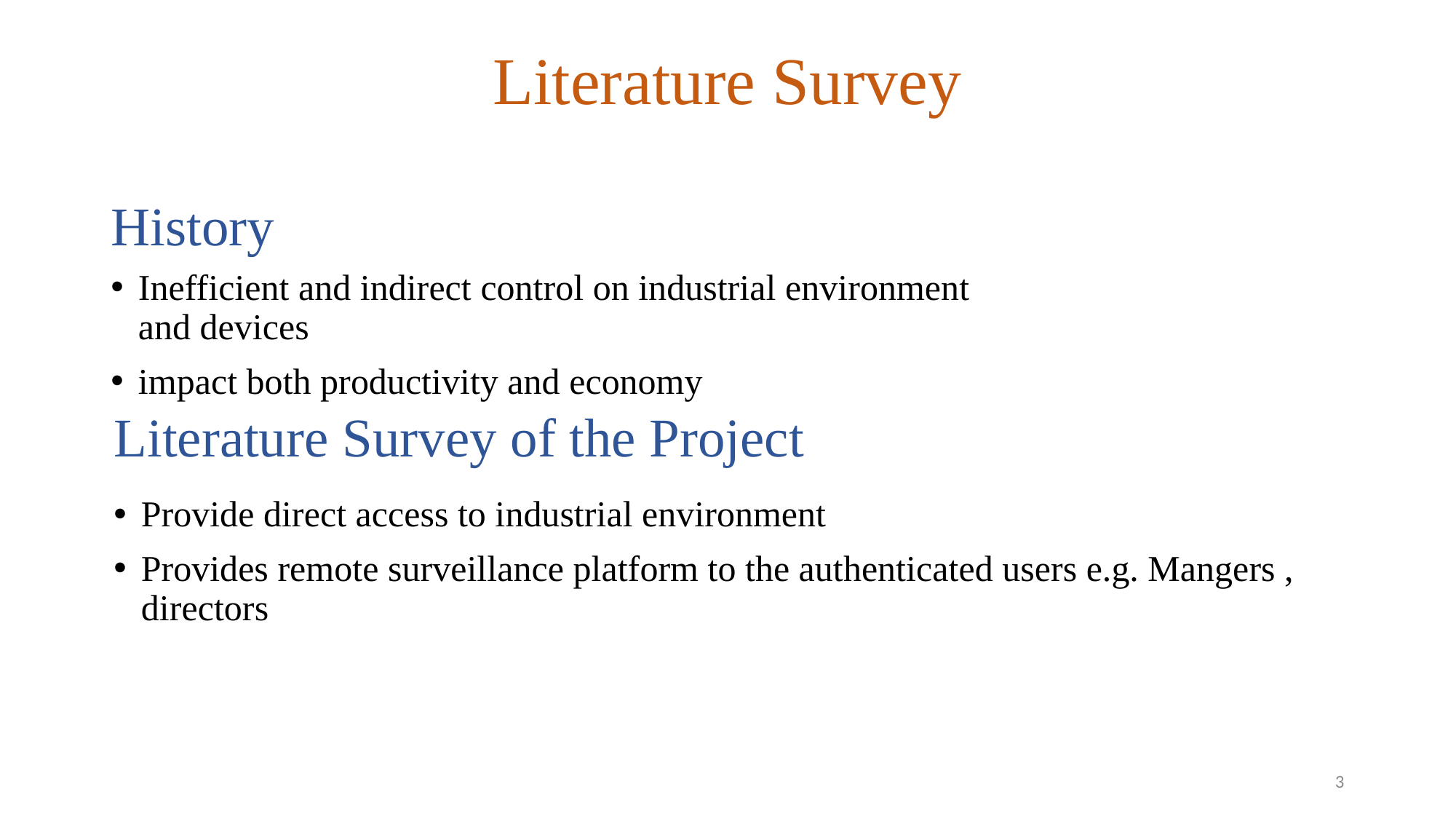

# Literature Survey
History
Inefficient and indirect control on industrial environment and devices
impact both productivity and economy
Literature Survey of the Project
Provide direct access to industrial environment
Provides remote surveillance platform to the authenticated users e.g. Mangers , directors

3